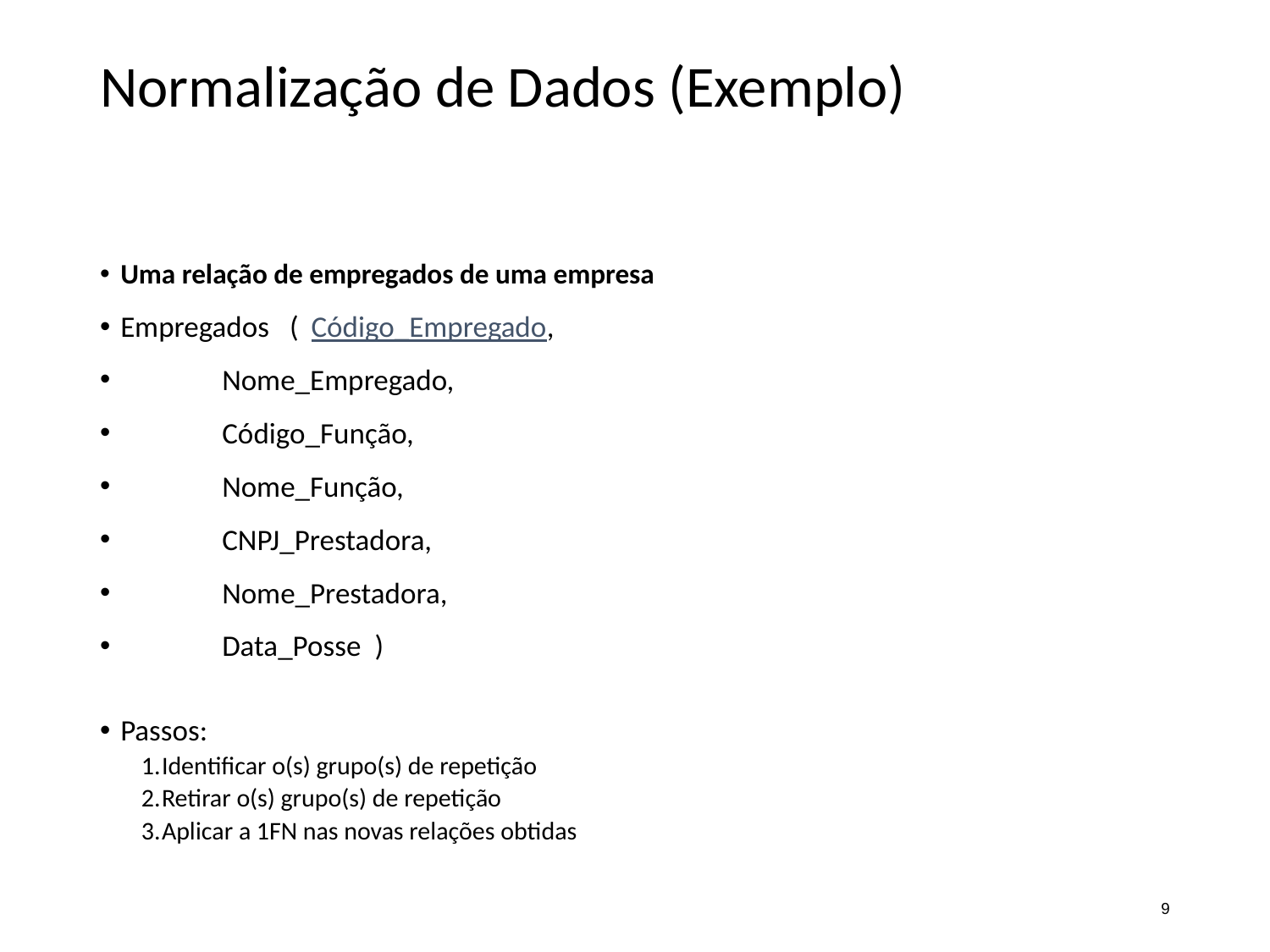

# Normalização de Dados (Exemplo)
Uma relação de empregados de uma empresa
Empregados   (  Código_Empregado,
			Nome_Empregado,
			Código_Função,
			Nome_Função,
			CNPJ_Prestadora,
			Nome_Prestadora,
			Data_Posse  )

Passos:
Identificar o(s) grupo(s) de repetição
Retirar o(s) grupo(s) de repetição
Aplicar a 1FN nas novas relações obtidas
9